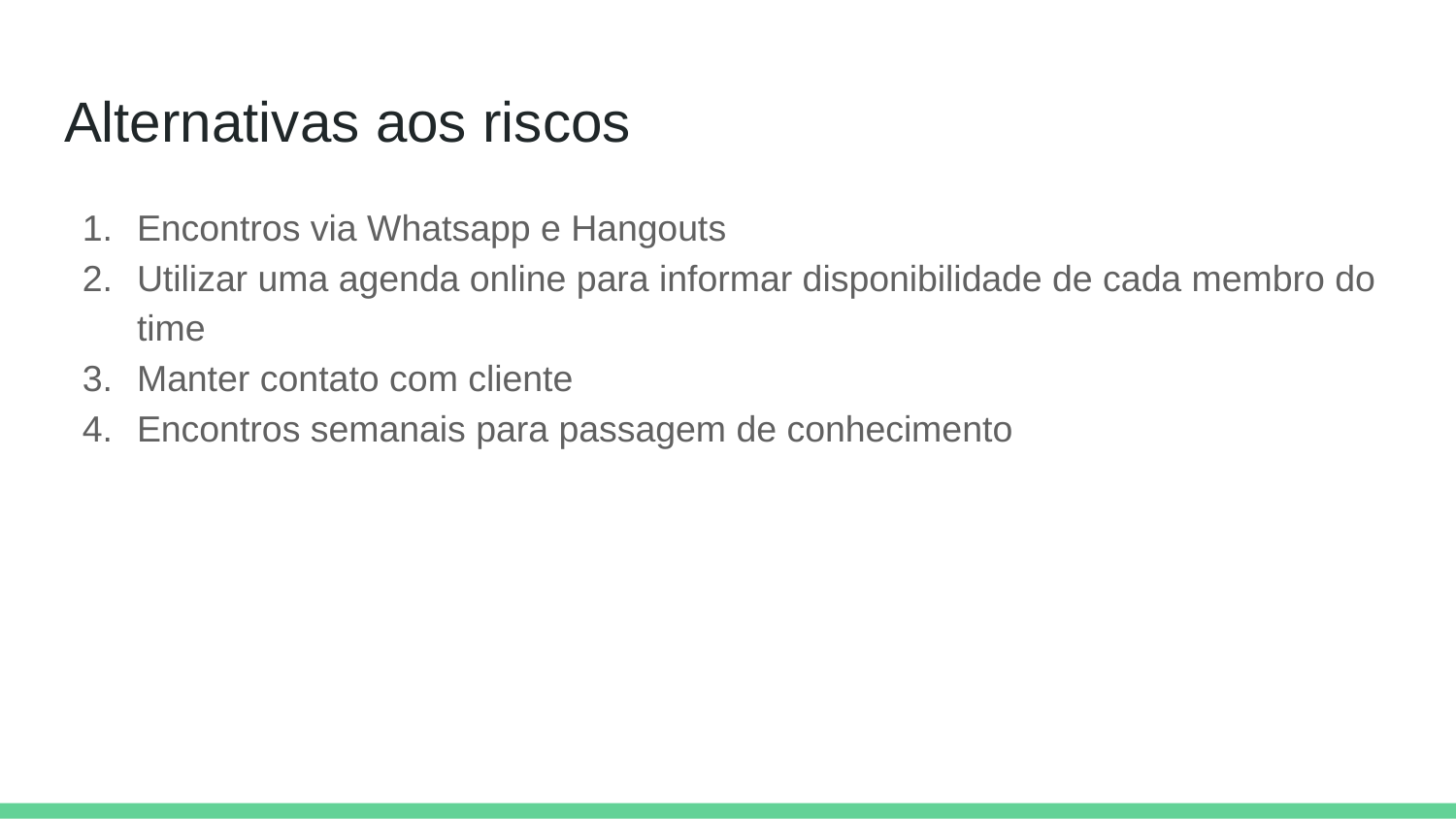

# Alternativas aos riscos
Encontros via Whatsapp e Hangouts
Utilizar uma agenda online para informar disponibilidade de cada membro do time
Manter contato com cliente
Encontros semanais para passagem de conhecimento